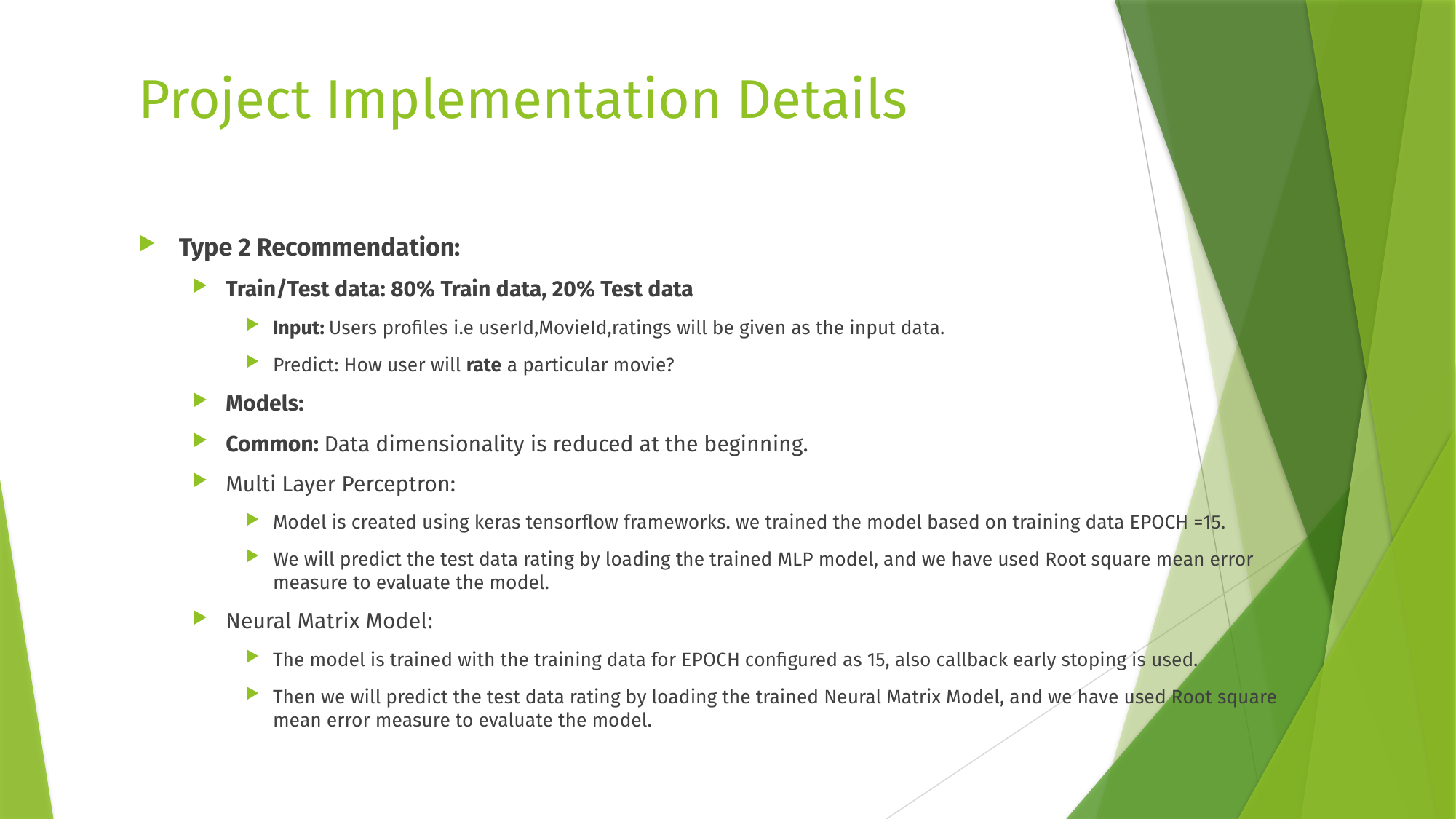

# Project Implementation Details
Type 2 Recommendation:
Train/Test data: 80% Train data, 20% Test data
Input: Users profiles i.e userId,MovieId,ratings will be given as the input data.
Predict: How user will rate a particular movie?
Models:
Common: Data dimensionality is reduced at the beginning.
Multi Layer Perceptron:
Model is created using keras tensorflow frameworks. we trained the model based on training data EPOCH =15.
We will predict the test data rating by loading the trained MLP model, and we have used Root square mean error measure to evaluate the model.
Neural Matrix Model:
The model is trained with the training data for EPOCH configured as 15, also callback early stoping is used.
Then we will predict the test data rating by loading the trained Neural Matrix Model, and we have used Root square mean error measure to evaluate the model.